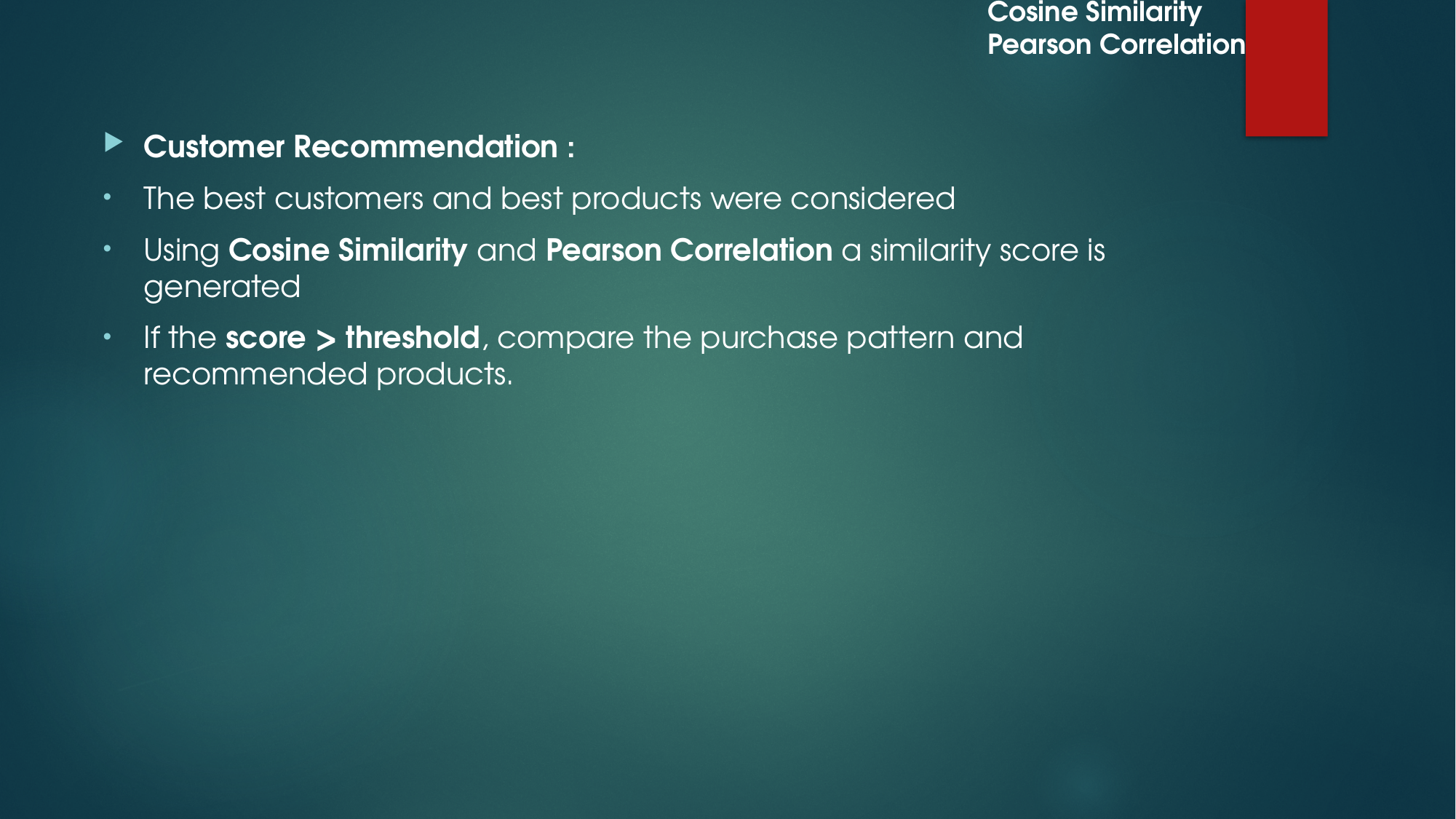

Cosine Similarity
Pearson Correlation
Customer Recommendation :
The best customers and best products were considered
Using Cosine Similarity and Pearson Correlation a similarity score is generated
If the score > threshold, compare the purchase pattern and recommended products.